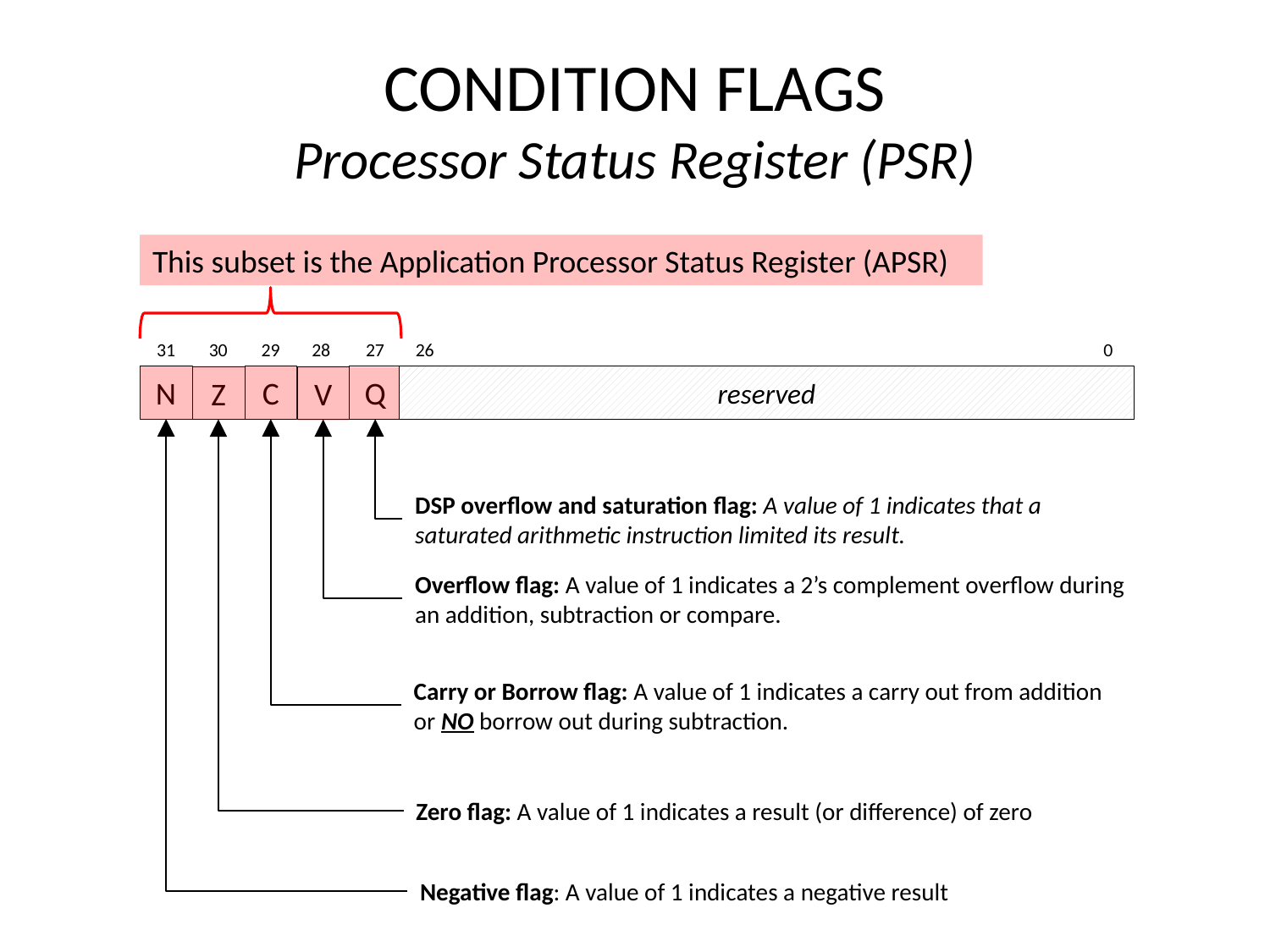

# CONDITION FLAGS Processor Status Register (PSR)

This subset is the Application Processor Status Register (APSR)
31
30
29
26
0
28
27
N
C
Q
reserved
Z
V

Zero flag: A value of 1 indicates a result (or difference) of zero
Overflow flag: A value of 1 indicates a 2’s complement overflow during an addition, subtraction or compare.
Carry or Borrow flag: A value of 1 indicates a carry out from addition or NO borrow out during subtraction.
DSP overflow and saturation flag: A value of 1 indicates that a saturated arithmetic instruction limited its result.
Negative flag: A value of 1 indicates a negative result